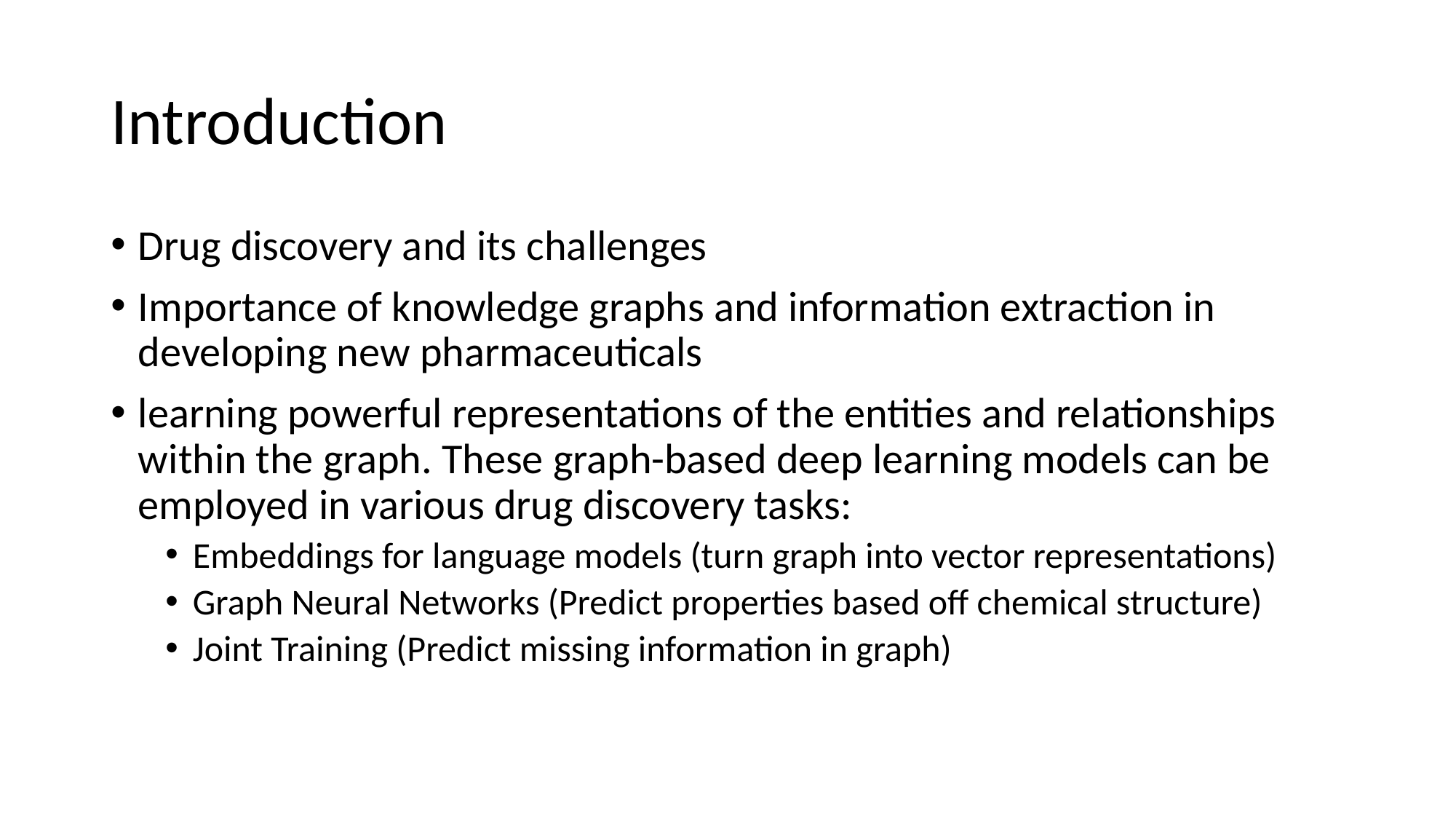

# Introduction
Drug discovery and its challenges
Importance of knowledge graphs and information extraction in developing new pharmaceuticals
learning powerful representations of the entities and relationships within the graph. These graph-based deep learning models can be employed in various drug discovery tasks:
Embeddings for language models (turn graph into vector representations)
Graph Neural Networks (Predict properties based off chemical structure)
Joint Training (Predict missing information in graph)